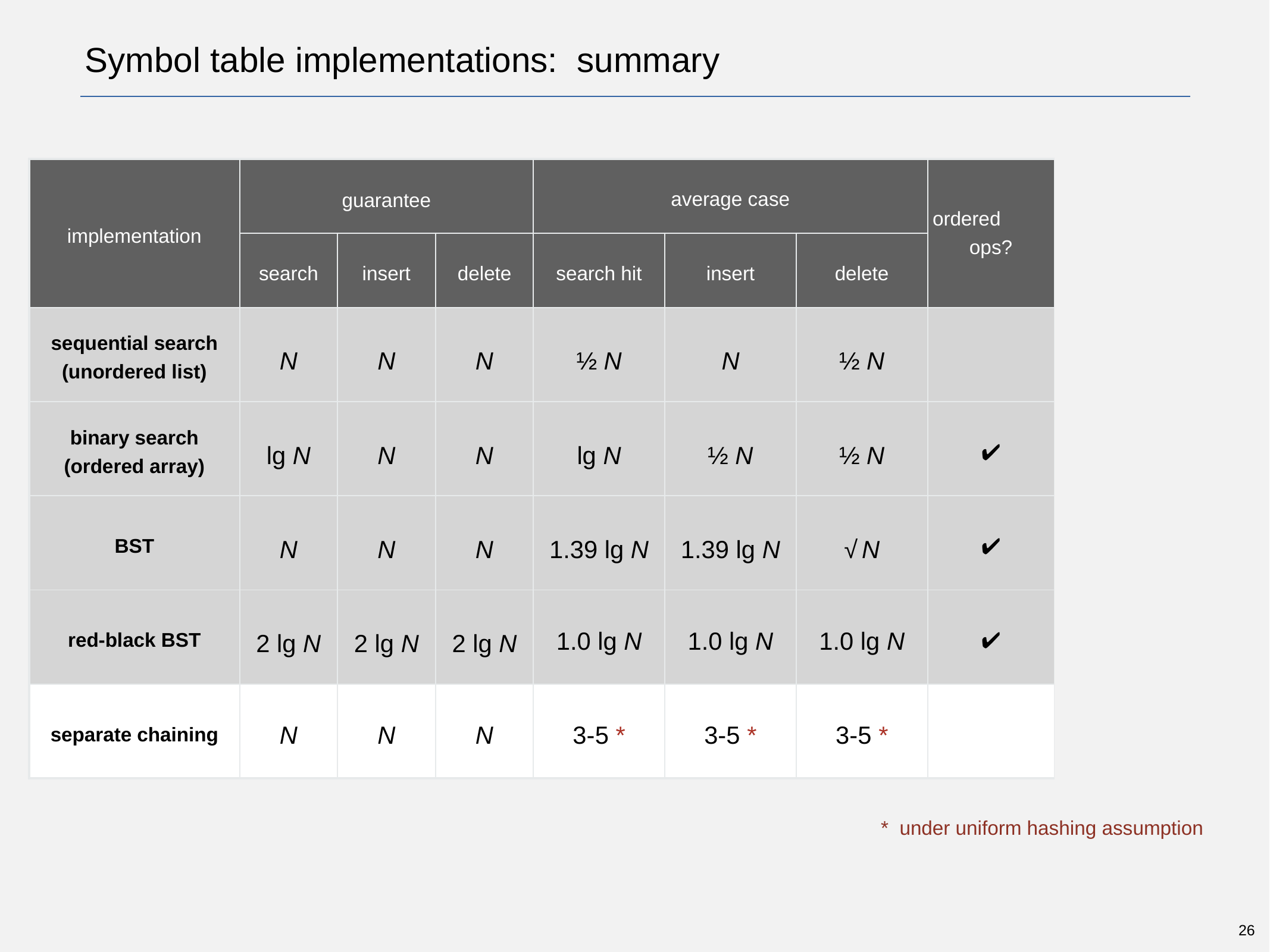

# Symbol table implementations:  summary

| implementation | guarantee |  |  | average case |  |  | ordered ops? |
| --- | --- | --- | --- | --- | --- | --- | --- |
|  | search | insert | delete | search hit | insert | delete |  |
| sequential search (unordered list) | N | N | N | ½ N | N | ½ N |  |
| binary search (ordered array) | lg N | N | N | lg N | ½ N | ½ N | ✔ |
| BST | N | N | N | 1.39 lg N | 1.39 lg N | √ N | ✔ |
| red-black BST | 2 lg N | 2 lg N | 2 lg N | 1.0 lg N | 1.0 lg N | 1.0 lg N | ✔ |
| separate chaining | N | N | N | 3-5 \* | 3-5 \* | 3-5 \* |  |
*  under uniform hashing assumption
26